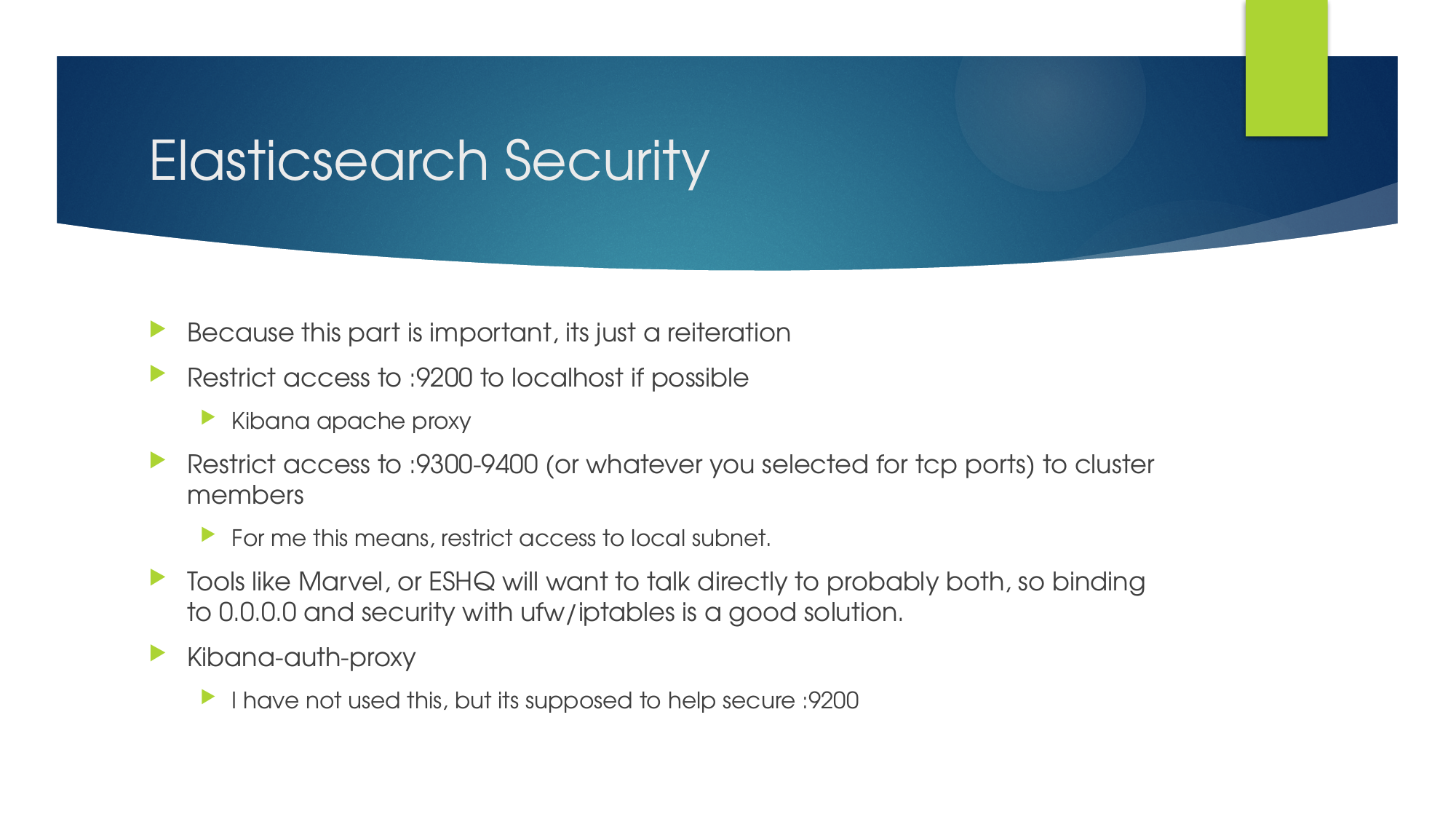

# Elasticsearch Security
Because this part is important, its just a reiteration
Restrict access to :9200 to localhost if possible
Kibana apache proxy
Restrict access to :9300-9400 (or whatever you selected for tcp ports) to cluster members
For me this means, restrict access to local subnet.
Tools like Marvel, or ESHQ will want to talk directly to probably both, so binding to 0.0.0.0 and security with ufw/iptables is a good solution.
Kibana-auth-proxy
I have not used this, but its supposed to help secure :9200